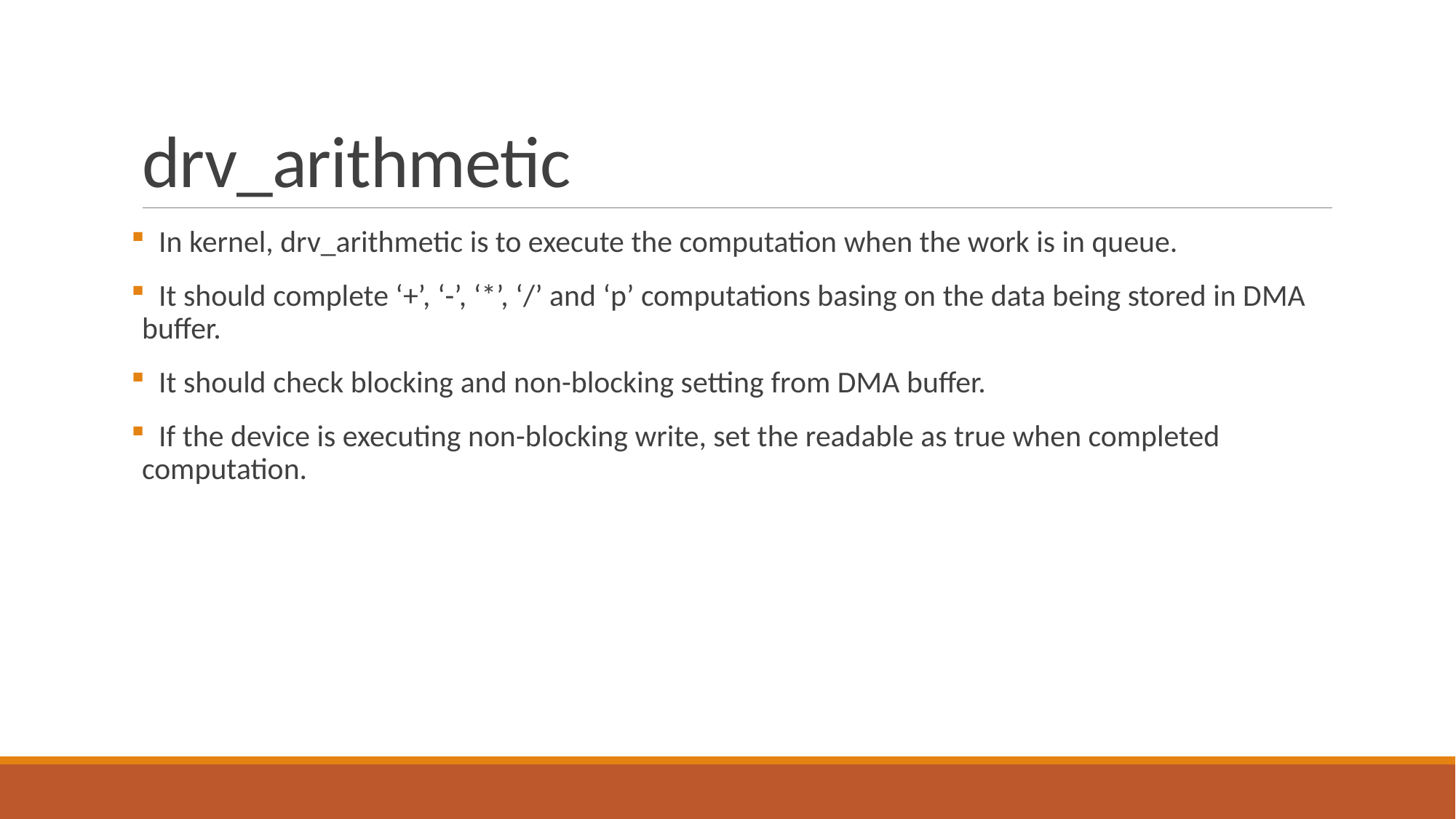

# drv_arithmetic
  In kernel, drv_arithmetic is to execute the computation when the work is in queue.
  It should complete ‘+’, ‘-’, ‘*’, ‘/’ and ‘p’ computations basing on the data being stored in DMA buffer.
  It should check blocking and non-blocking setting from DMA buffer.
  If the device is executing non-blocking write, set the readable as true when completed computation.

13